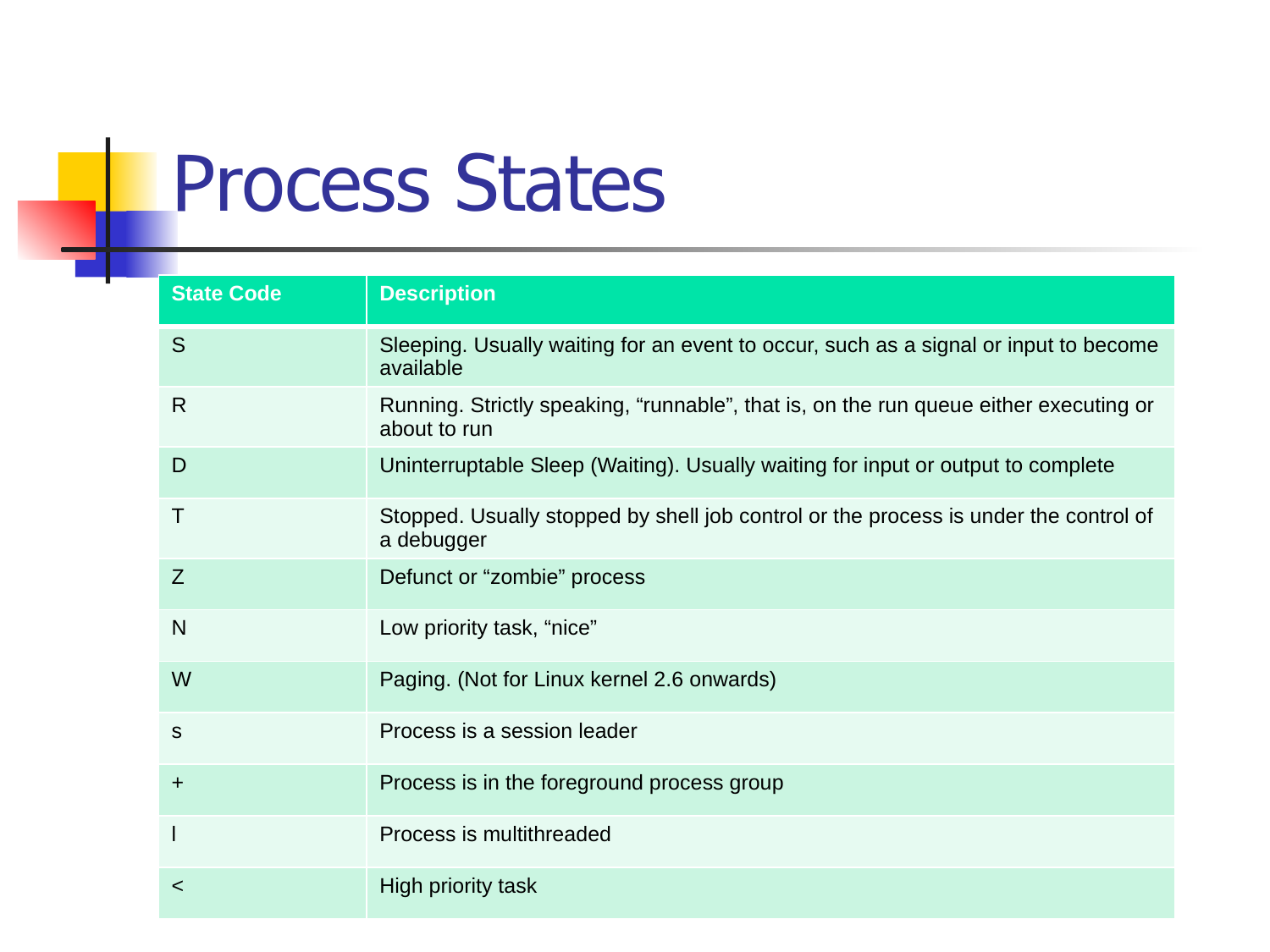

# Process States
| State Code | Description |
| --- | --- |
| S | Sleeping. Usually waiting for an event to occur, such as a signal or input to become available |
| R | Running. Strictly speaking, “runnable”, that is, on the run queue either executing or about to run |
| D | Uninterruptable Sleep (Waiting). Usually waiting for input or output to complete |
| T | Stopped. Usually stopped by shell job control or the process is under the control of a debugger |
| Z | Defunct or “zombie” process |
| N | Low priority task, “nice” |
| W | Paging. (Not for Linux kernel 2.6 onwards) |
| s | Process is a session leader |
| + | Process is in the foreground process group |
| l | Process is multithreaded |
| < | High priority task |